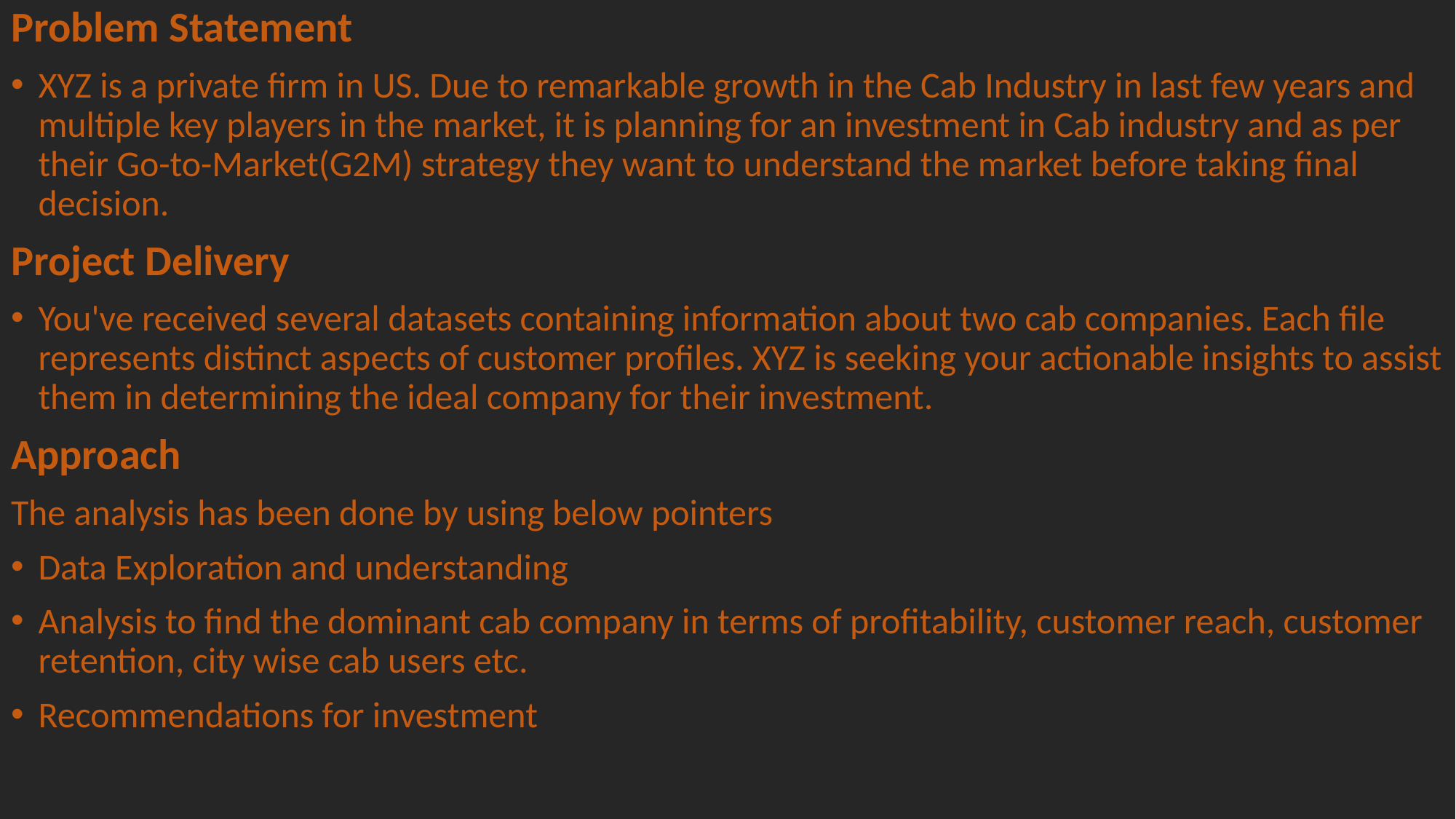

Problem Statement
XYZ is a private firm in US. Due to remarkable growth in the Cab Industry in last few years and multiple key players in the market, it is planning for an investment in Cab industry and as per their Go-to-Market(G2M) strategy they want to understand the market before taking final decision.
Project Delivery
You've received several datasets containing information about two cab companies. Each file represents distinct aspects of customer profiles. XYZ is seeking your actionable insights to assist them in determining the ideal company for their investment.
Approach
The analysis has been done by using below pointers
Data Exploration and understanding
Analysis to find the dominant cab company in terms of profitability, customer reach, customer retention, city wise cab users etc.
Recommendations for investment